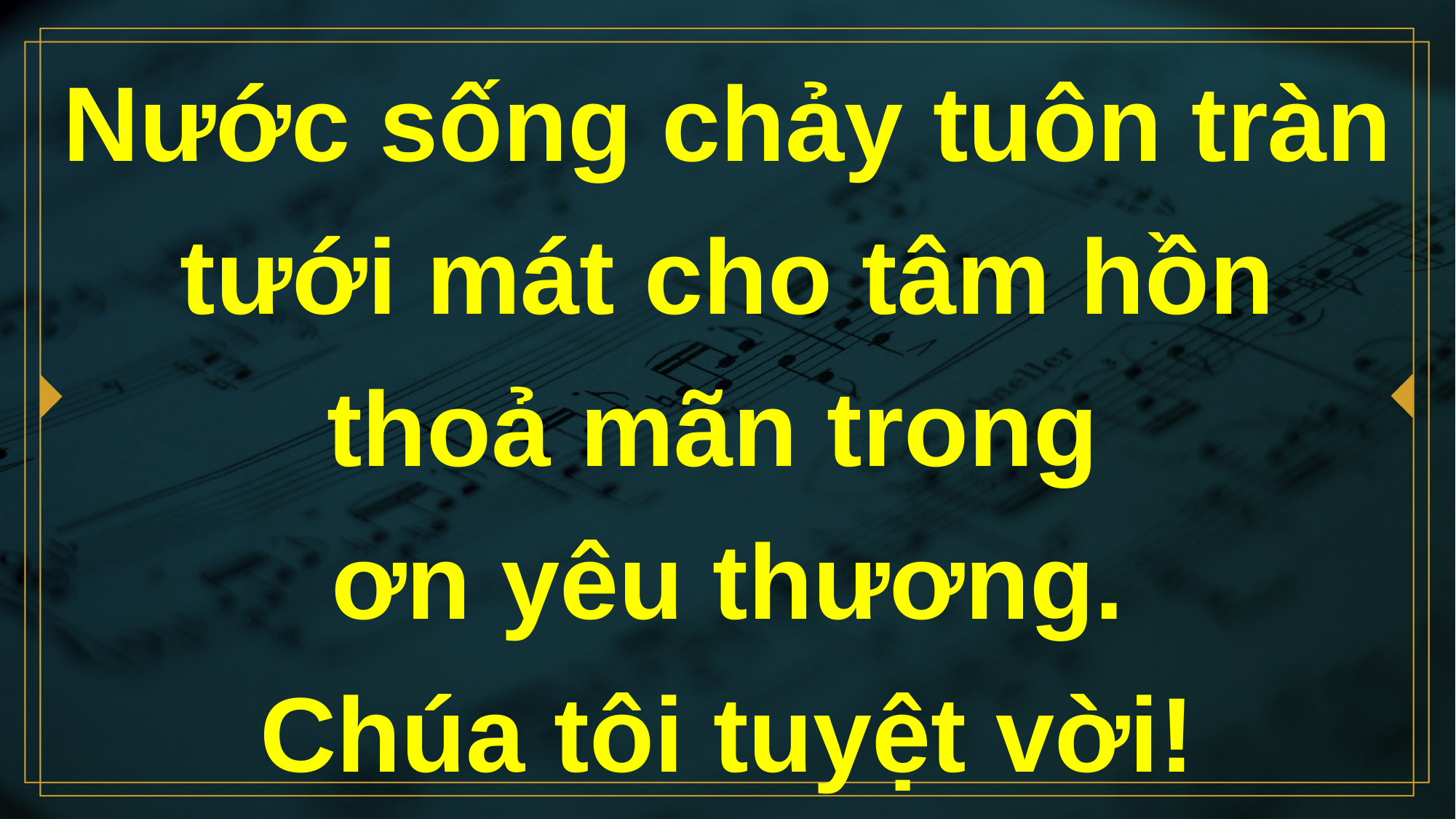

# Nước sống chảy tuôn tràn tưới mát cho tâm hồn thoả mãn trong ơn yêu thương. Chúa tôi tuyệt vời!